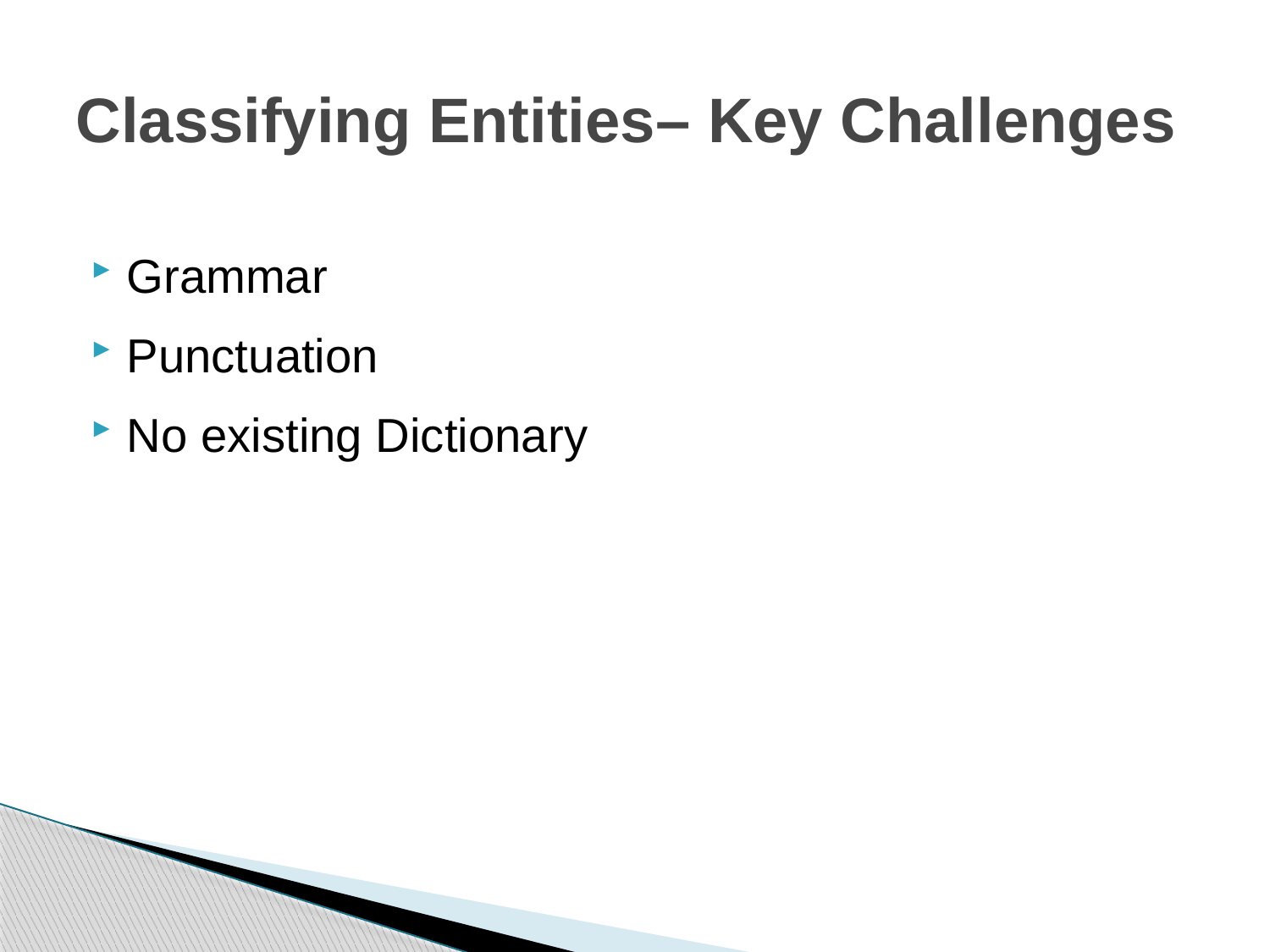

# Classifying Entities– Key Challenges
Grammar

Punctuation

No existing Dictionary